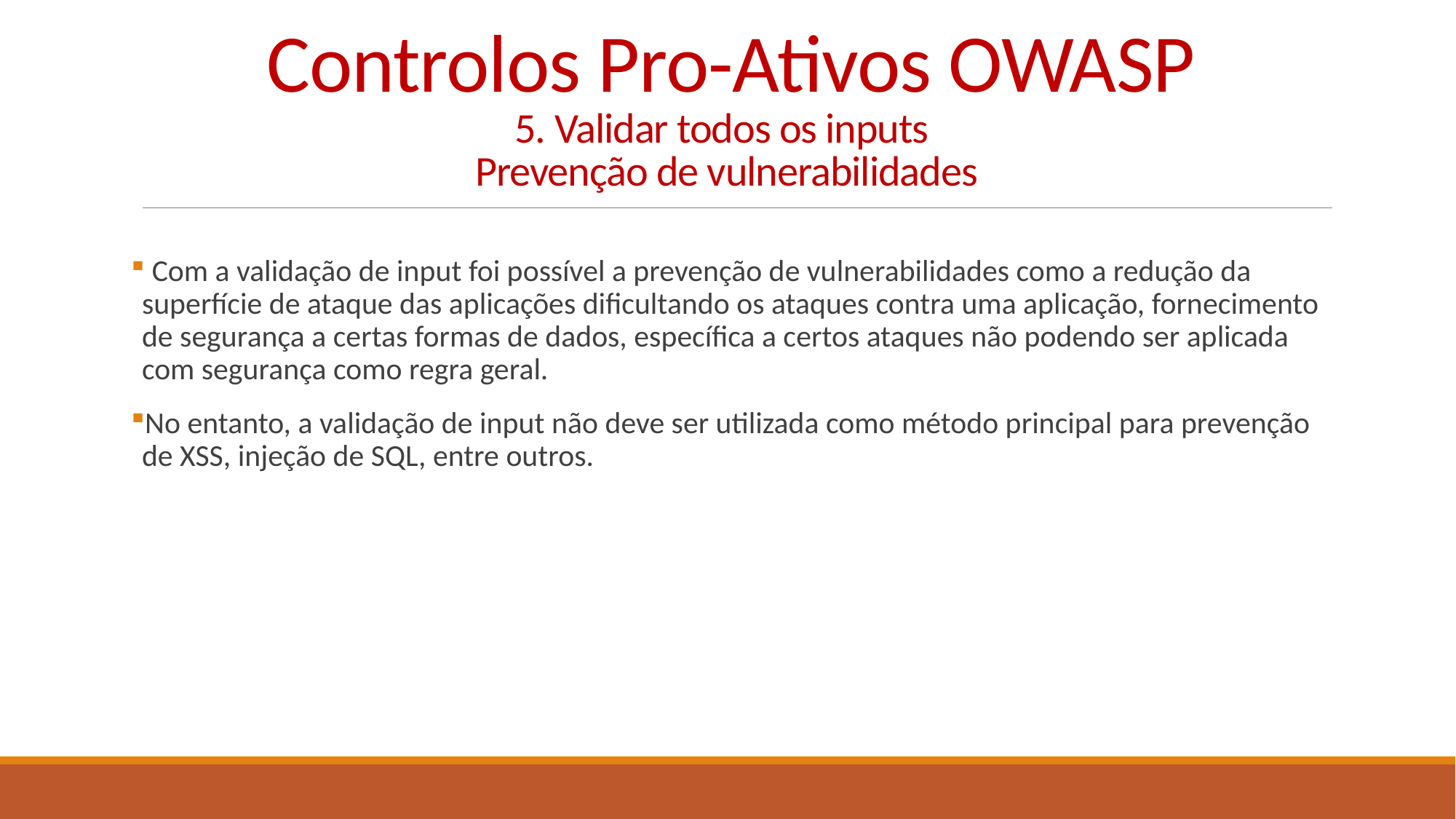

# Controlos Pro-Ativos OWASP 5. Validar todos os inputs   Prevenção de vulnerabilidades
 Com a validação de input foi possível a prevenção de vulnerabilidades como a redução da superfície de ataque das aplicações dificultando os ataques contra uma aplicação, fornecimento de segurança a certas formas de dados, específica a certos ataques não podendo ser aplicada com segurança como regra geral.
No entanto, a validação de input não deve ser utilizada como método principal para prevenção de XSS, injeção de SQL, entre outros.